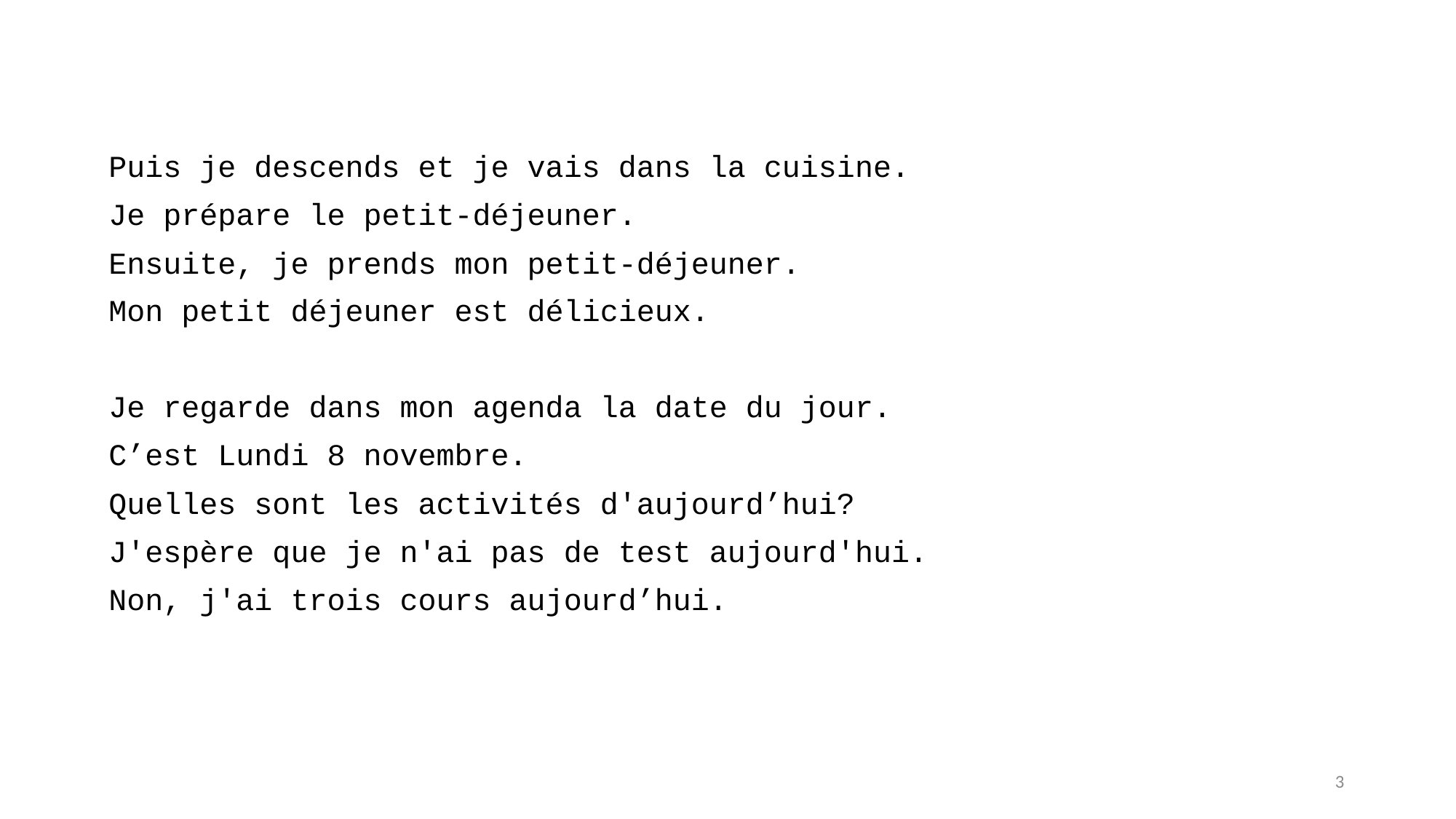

Puis je descends et je vais dans la cuisine.
Je prépare le petit-déjeuner.
Ensuite, je prends mon petit-déjeuner.
Mon petit déjeuner est délicieux.

Je regarde dans mon agenda la date du jour.
C’est Lundi 8 novembre.
Quelles sont les activités d'aujourd’hui?
J'espère que je n'ai pas de test aujourd'hui.
Non, j'ai trois cours aujourd’hui.

3